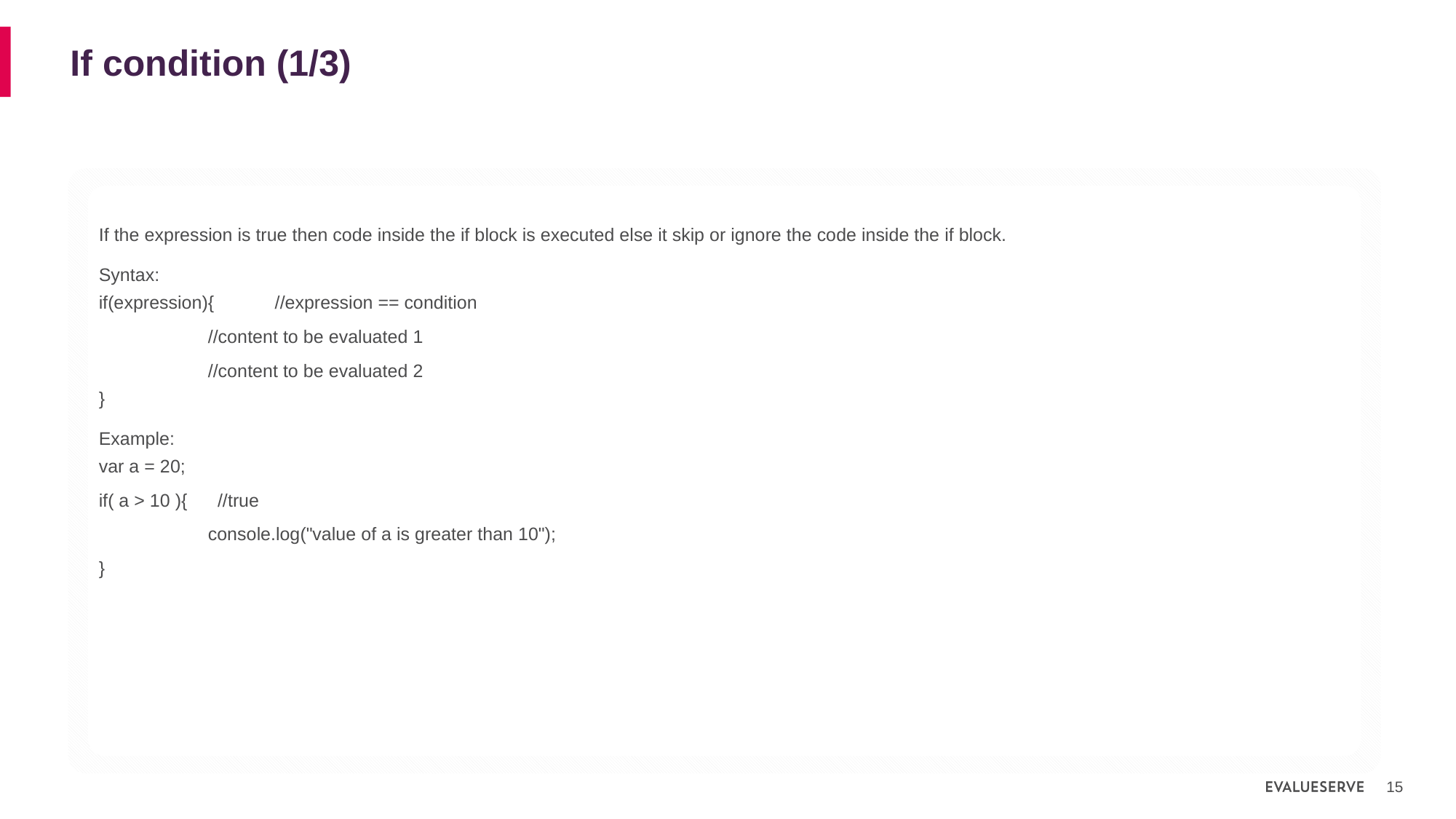

# If condition (1/3)

If the expression is true then code inside the if block is executed else it skip or ignore the code inside the if block.
Syntax:
if(expression){            //expression == condition
     	//content to be evaluated 1
	//content to be evaluated 2
}
Example:
var a = 20;
if( a > 10 ){      //true
	console.log("value of a is greater than 10");
}
15